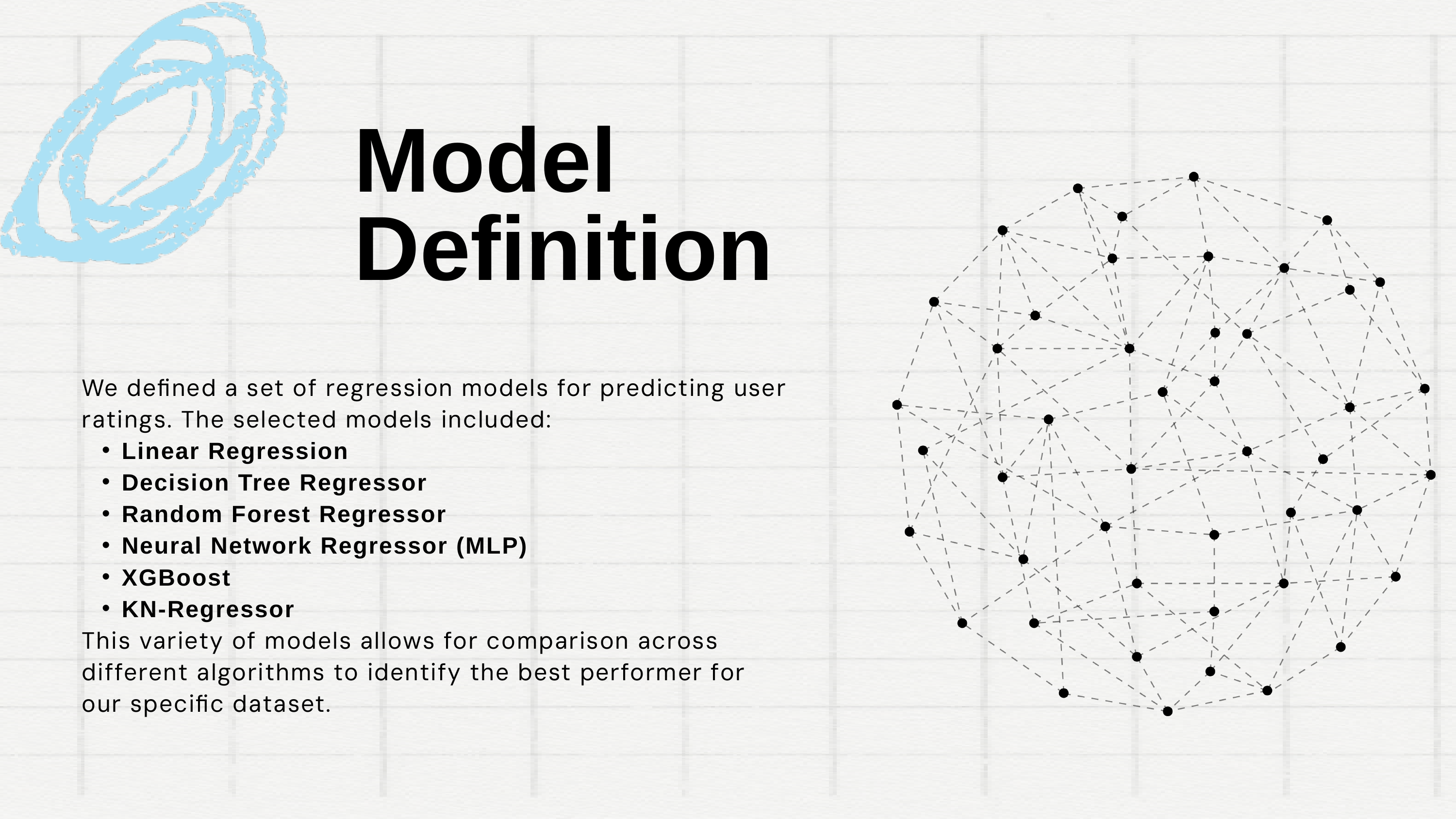

Model Definition

We defined a set of regression models for predicting user ratings. The selected models included:
Linear Regression
Decision Tree Regressor
Random Forest Regressor
Neural Network Regressor (MLP)
XGBoost
KN-Regressor
This variety of models allows for comparison across different algorithms to identify the best performer for our specific dataset.